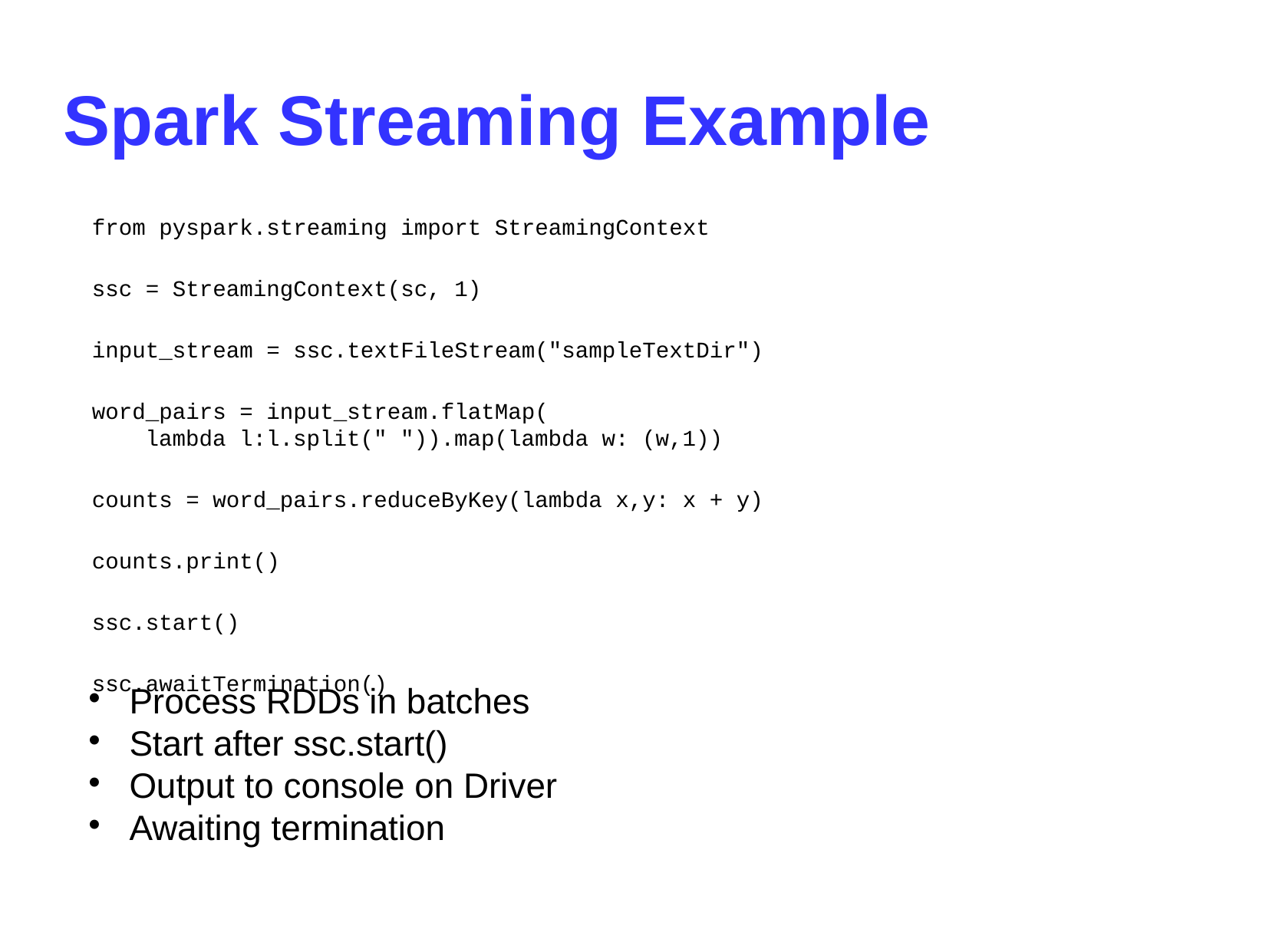

Spark Streaming Example
from pyspark.streaming import StreamingContext

ssc = StreamingContext(sc, 1)

input_stream = ssc.textFileStream("sampleTextDir")

word_pairs = input_stream.flatMap(
    lambda l:l.split(" ")).map(lambda w: (w,1))

counts = word_pairs.reduceByKey(lambda x,y: x + y)

counts.print()

ssc.start()

ssc.awaitTermination()

Process RDDs in batches
Start after ssc.start()
Output to console on Driver
Awaiting termination